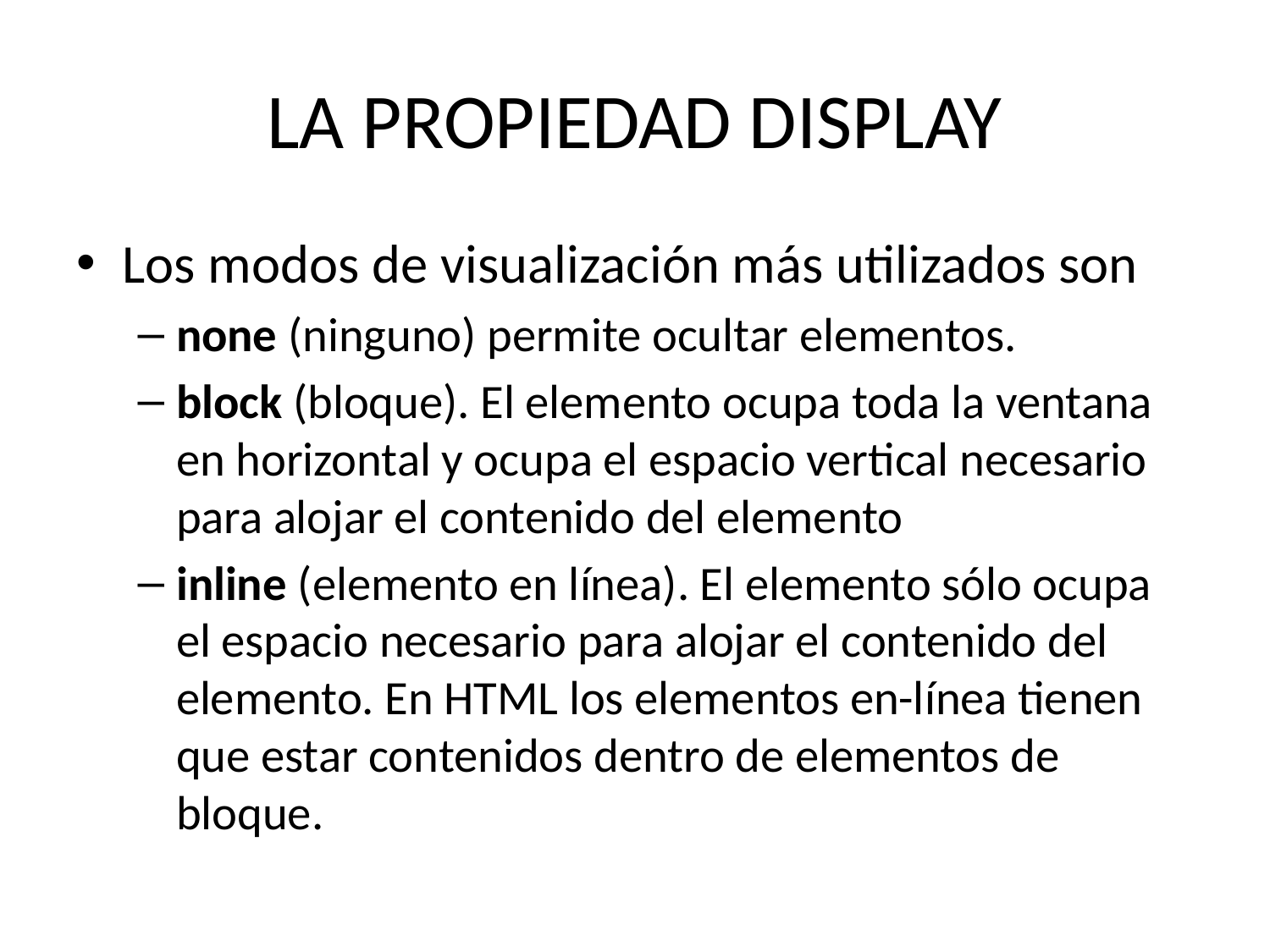

# LA PROPIEDAD DISPLAY
Los modos de visualización más utilizados son
none (ninguno) permite ocultar elementos.
block (bloque). El elemento ocupa toda la ventana en horizontal y ocupa el espacio vertical necesario para alojar el contenido del elemento
inline (elemento en línea). El elemento sólo ocupa el espacio necesario para alojar el contenido del elemento. En HTML los elementos en-línea tienen que estar contenidos dentro de elementos de bloque.